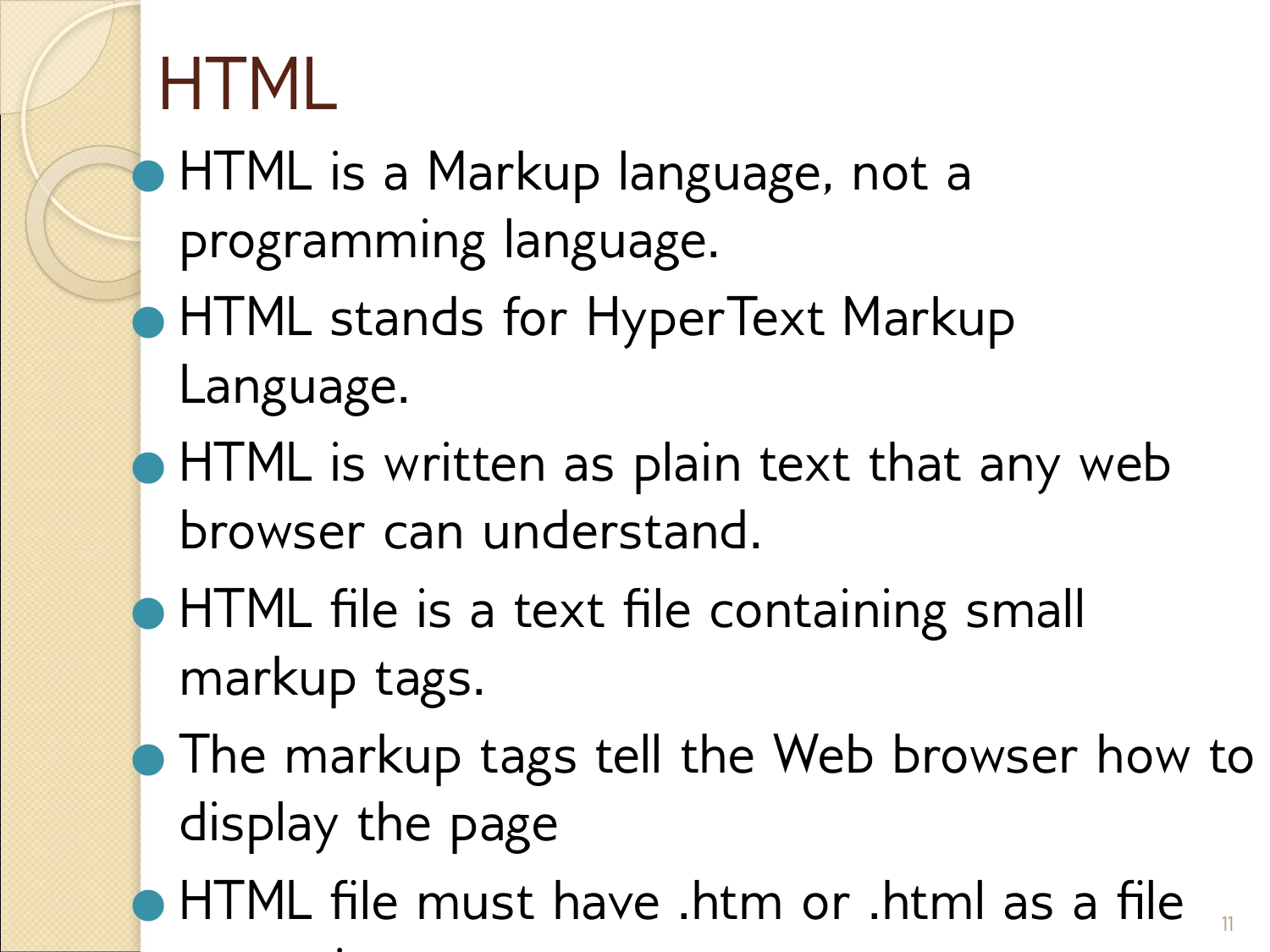

# HTML
HTML is a Markup language, not a programming language.
HTML stands for HyperText Markup Language.
HTML is written as plain text that any web browser can understand.
HTML file is a text file containing small markup tags.
The markup tags tell the Web browser how to display the page
HTML file must have .htm or .html as a file extension.

11